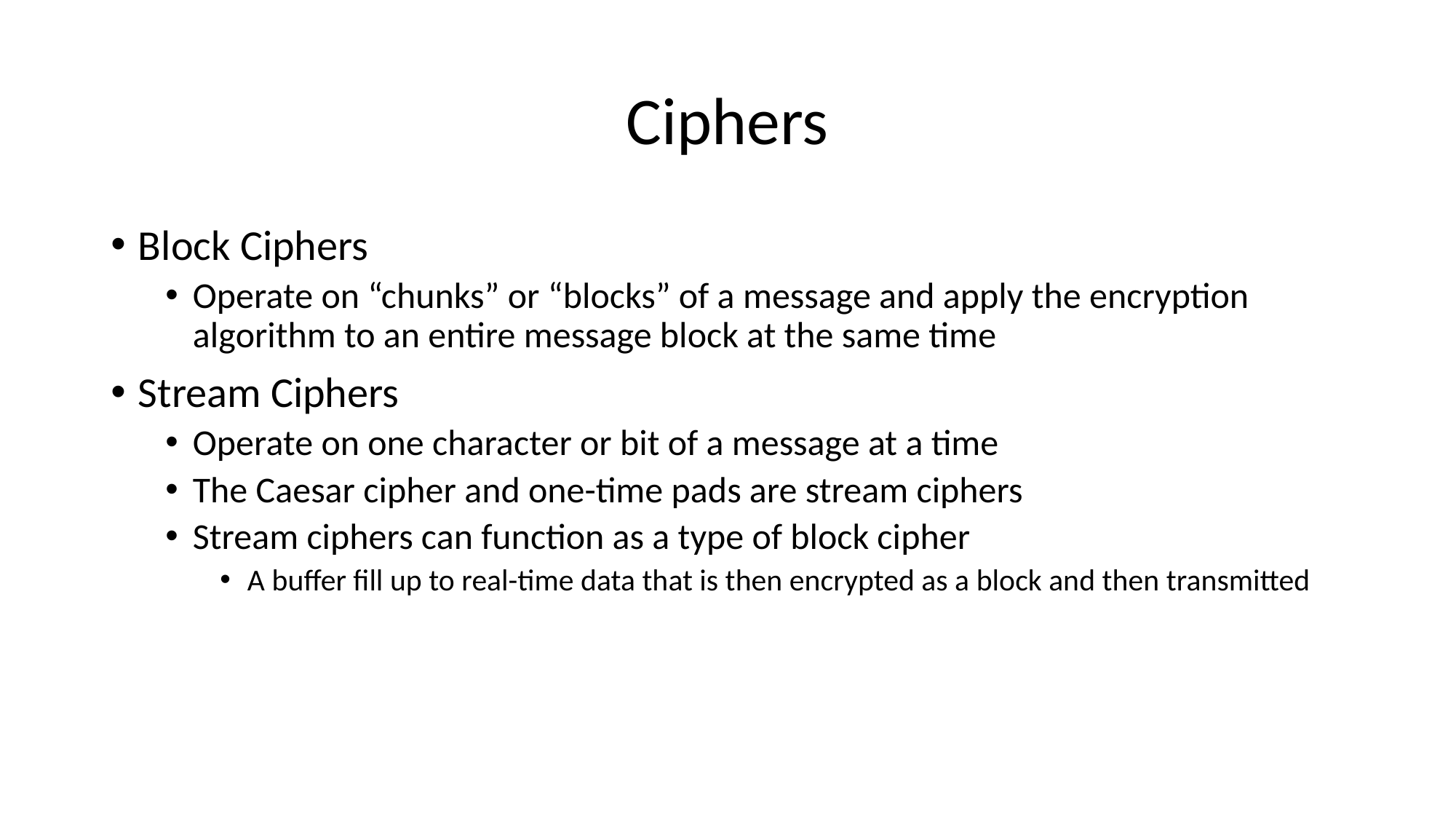

# Ciphers
Block Ciphers
Operate on “chunks” or “blocks” of a message and apply the encryption algorithm to an entire message block at the same time
Stream Ciphers
Operate on one character or bit of a message at a time
The Caesar cipher and one-time pads are stream ciphers
Stream ciphers can function as a type of block cipher
A buffer fill up to real-time data that is then encrypted as a block and then transmitted